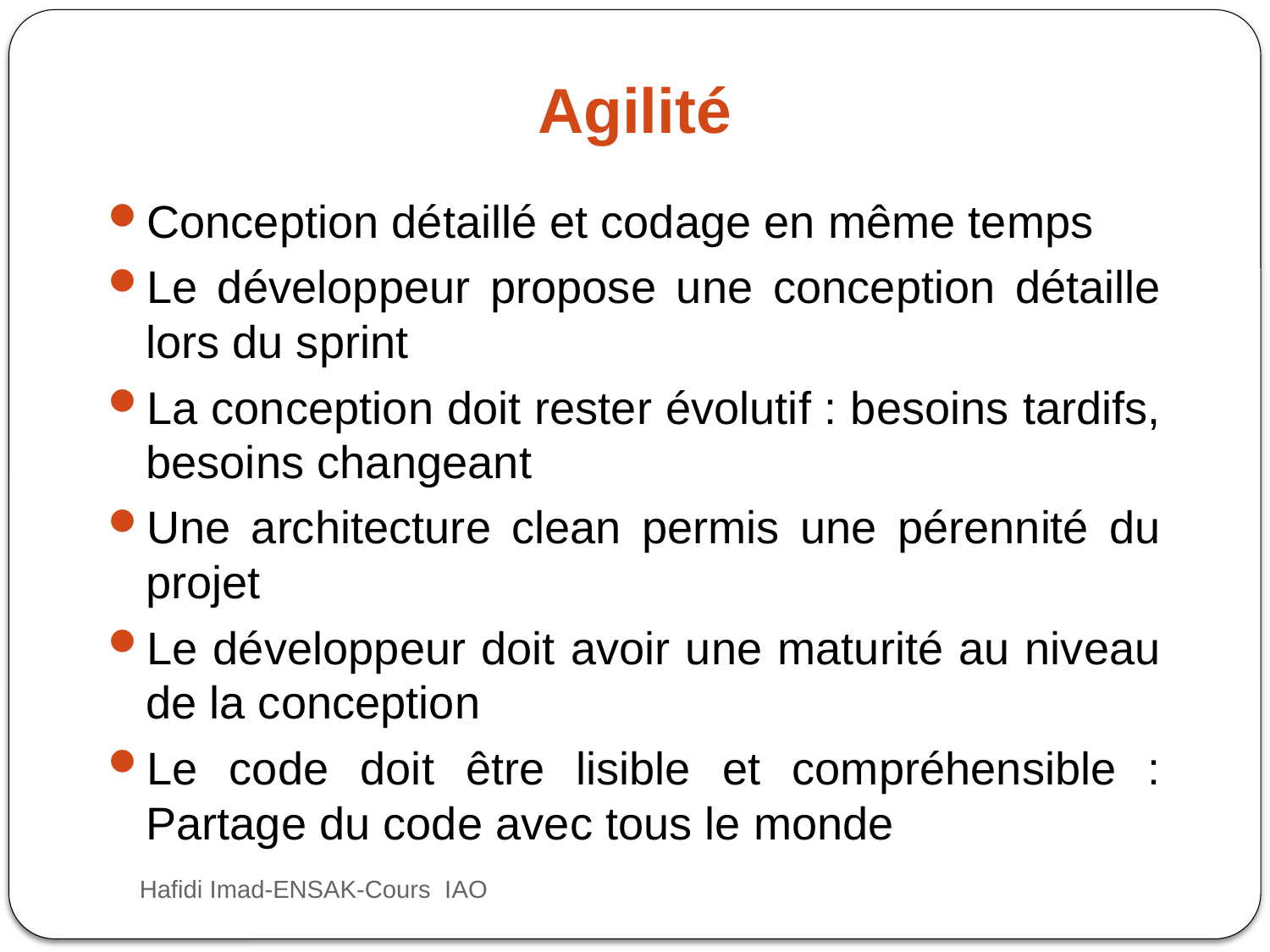

# Agilité
Conception détaillé et codage en même temps
Le développeur propose une conception détaille lors du sprint
La conception doit rester évolutif : besoins tardifs, besoins changeant
Une architecture clean permis une pérennité du projet
Le développeur doit avoir une maturité au niveau de la conception
Le code doit être lisible et compréhensible : Partage du code avec tous le monde

Hafidi Imad-ENSAK-Cours  IAO